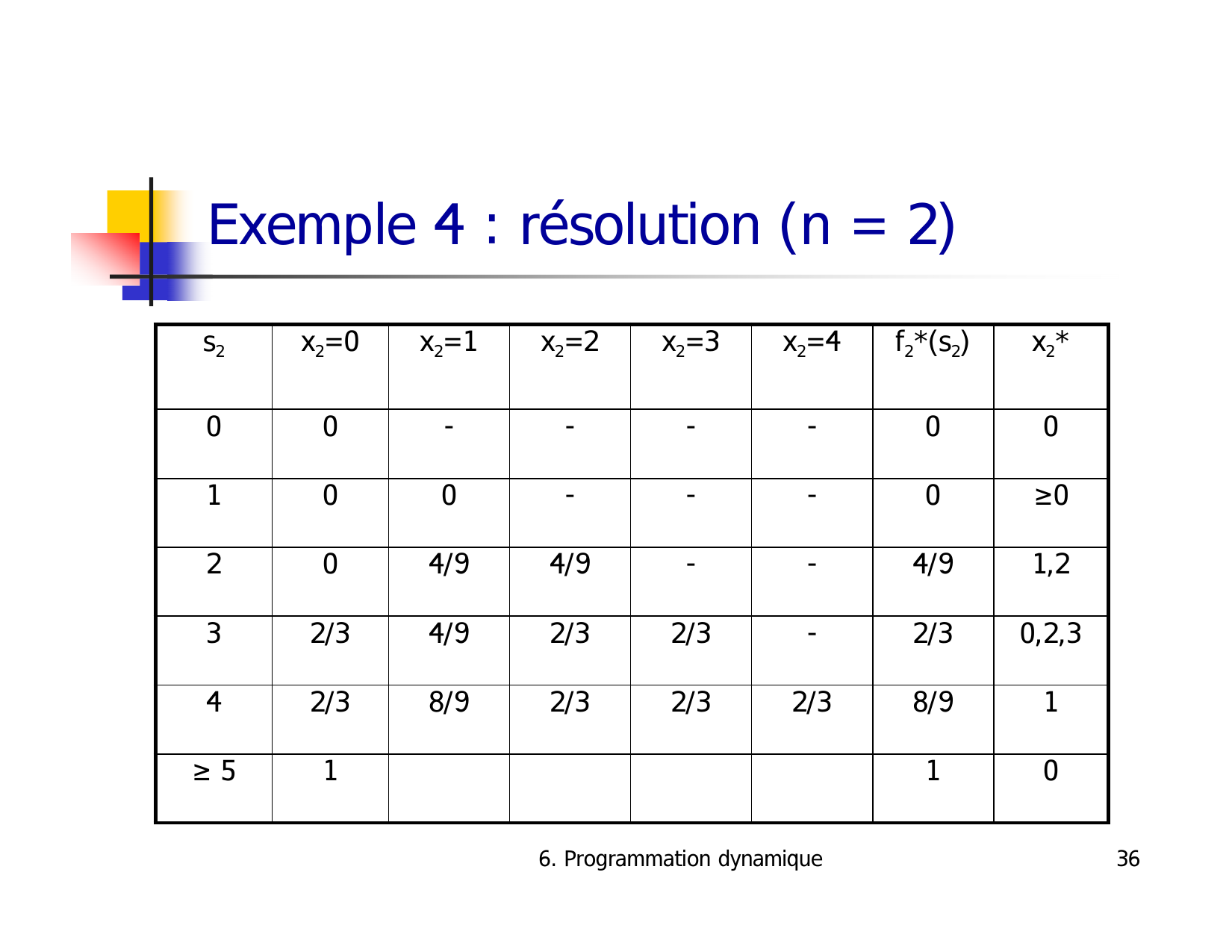

# Exemple 4 : résolution (n = 2)
| s2 | x2=0 | x2=1 | x2=2 | x2=3 | x2=4 | f2\*(s2) | x2\* |
| --- | --- | --- | --- | --- | --- | --- | --- |
| 0 | 0 | - | - | - | - | 0 | 0 |
| 1 | 0 | 0 | - | - | - | 0 | ≥0 |
| 2 | 0 | 4/9 | 4/9 | - | - | 4/9 | 1,2 |
| 3 | 2/3 | 4/9 | 2/3 | 2/3 | - | 2/3 | 0,2,3 |
| 4 | 2/3 | 8/9 | 2/3 | 2/3 | 2/3 | 8/9 | 1 |
| ≥ 5 | 1 |  |  |  |  | 1 | 0 |
6. Programmation dynamique
36